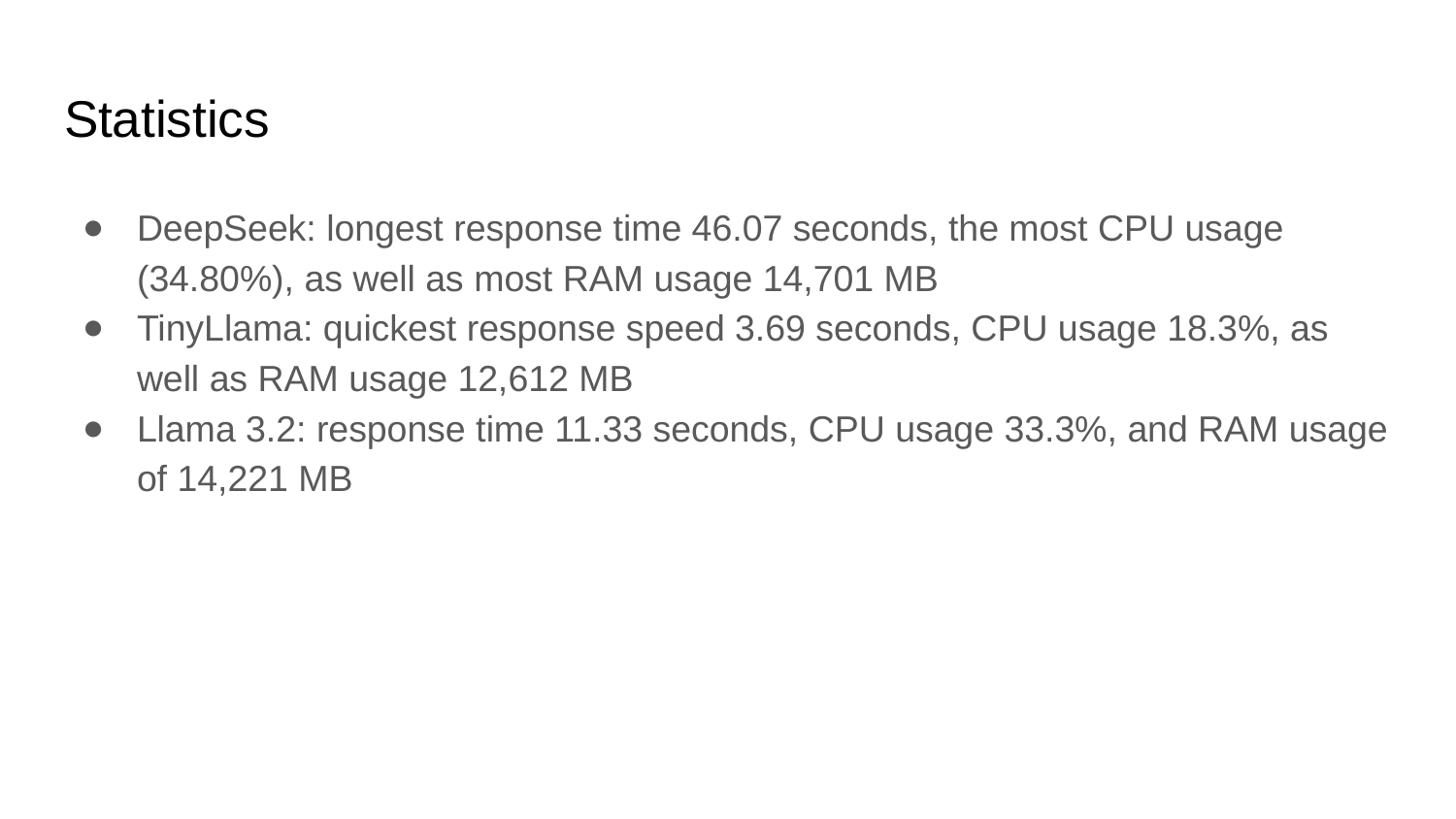

# Statistics
DeepSeek: longest response time 46.07 seconds, the most CPU usage (34.80%), as well as most RAM usage 14,701 MB
TinyLlama: quickest response speed 3.69 seconds, CPU usage 18.3%, as well as RAM usage 12,612 MB
Llama 3.2: response time 11.33 seconds, CPU usage 33.3%, and RAM usage of 14,221 MB